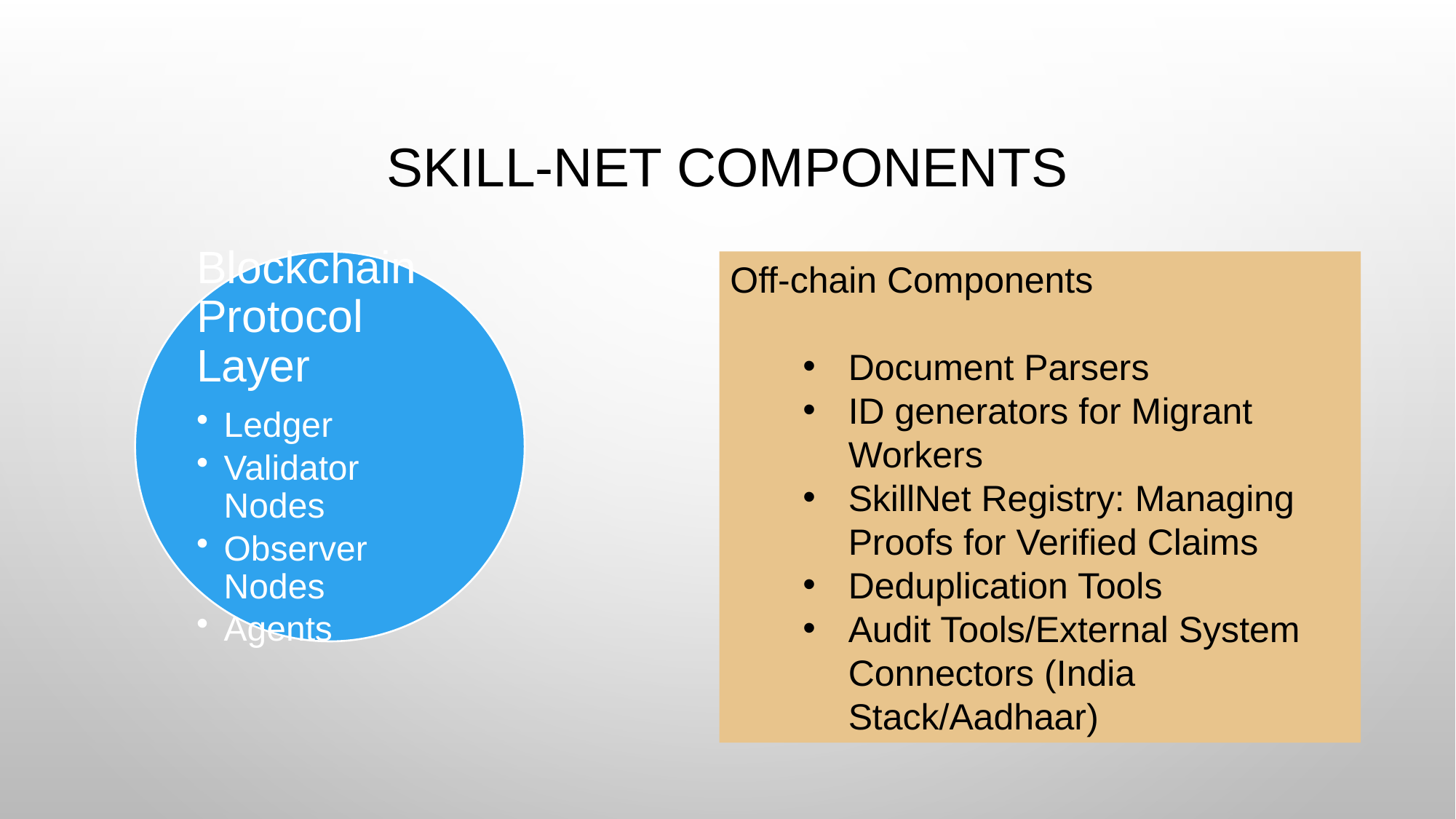

# Skill-Net Components
Blockchain Protocol Layer
Ledger
Validator Nodes
Observer Nodes
Agents
Off-chain Components

Document Parsers
ID generators for Migrant Workers
SkillNet Registry: Managing Proofs for Verified Claims
Deduplication Tools
Audit Tools/External System Connectors (India Stack/Aadhaar)